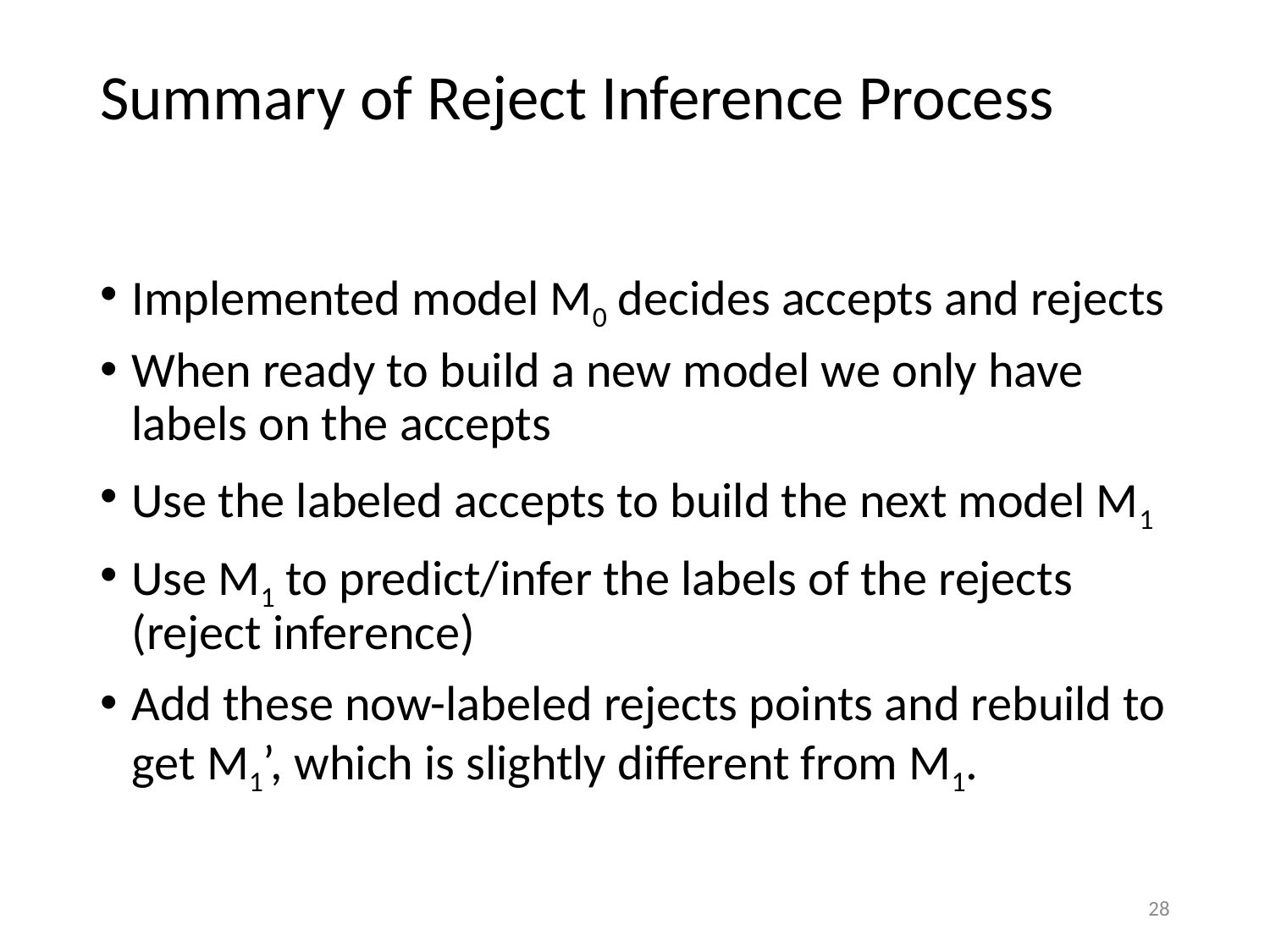

# Summary of Reject Inference Process

Implemented model M0 decides accepts and rejects
When ready to build a new model we only have labels on the accepts
Use the labeled accepts to build the next model M1
Use M1 to predict/infer the labels of the rejects (reject inference)
Add these now-labeled rejects points and rebuild to get M1’, which is slightly different from M1.

28